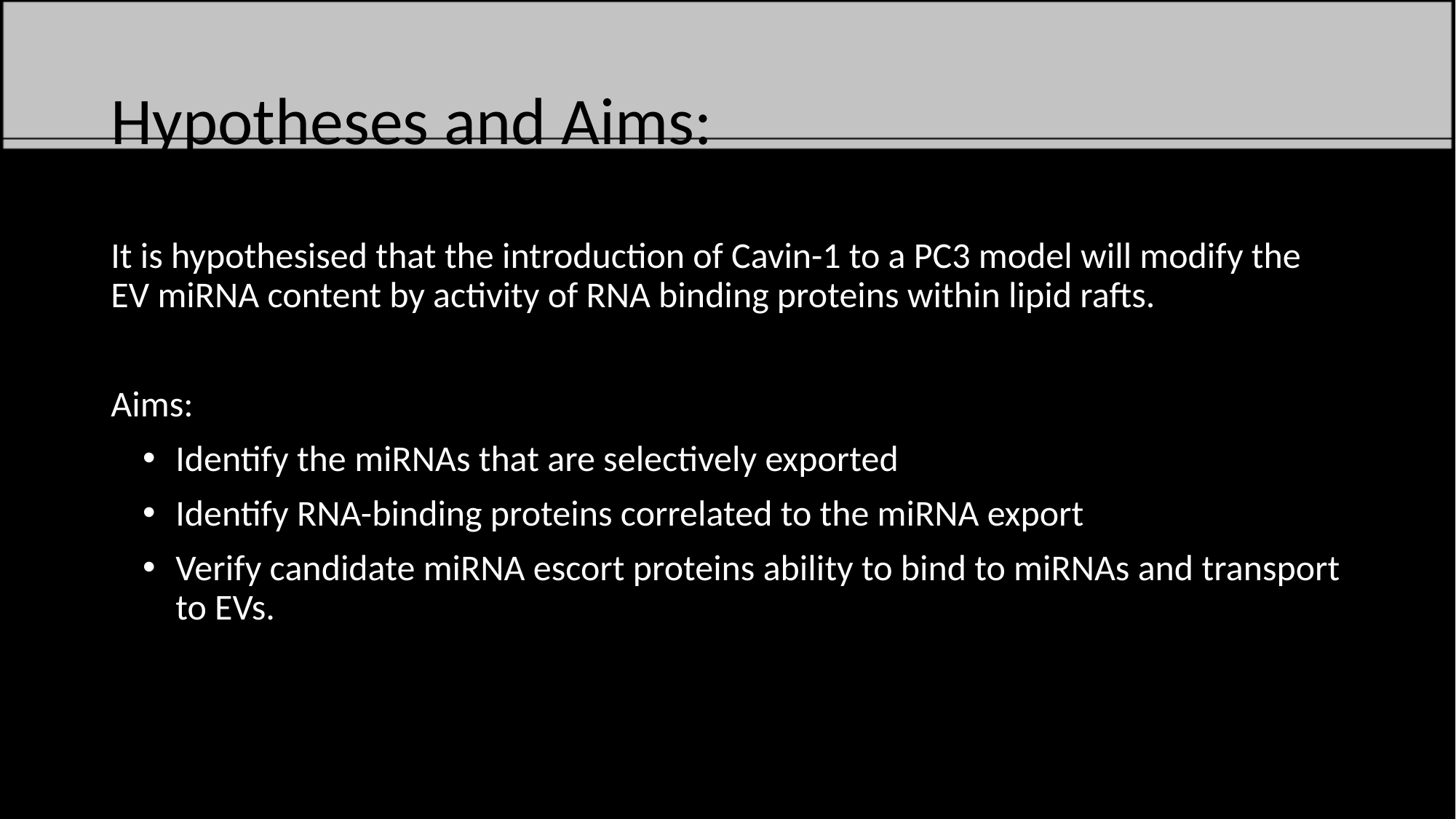

# Hypotheses and Aims:
It is hypothesised that the introduction of Cavin-1 to a PC3 model will modify the EV miRNA content by activity of RNA binding proteins within lipid rafts.

Aims:
Identify the miRNAs that are selectively exported
Identify RNA-binding proteins correlated to the miRNA export
Verify candidate miRNA escort proteins ability to bind to miRNAs and transport to EVs.